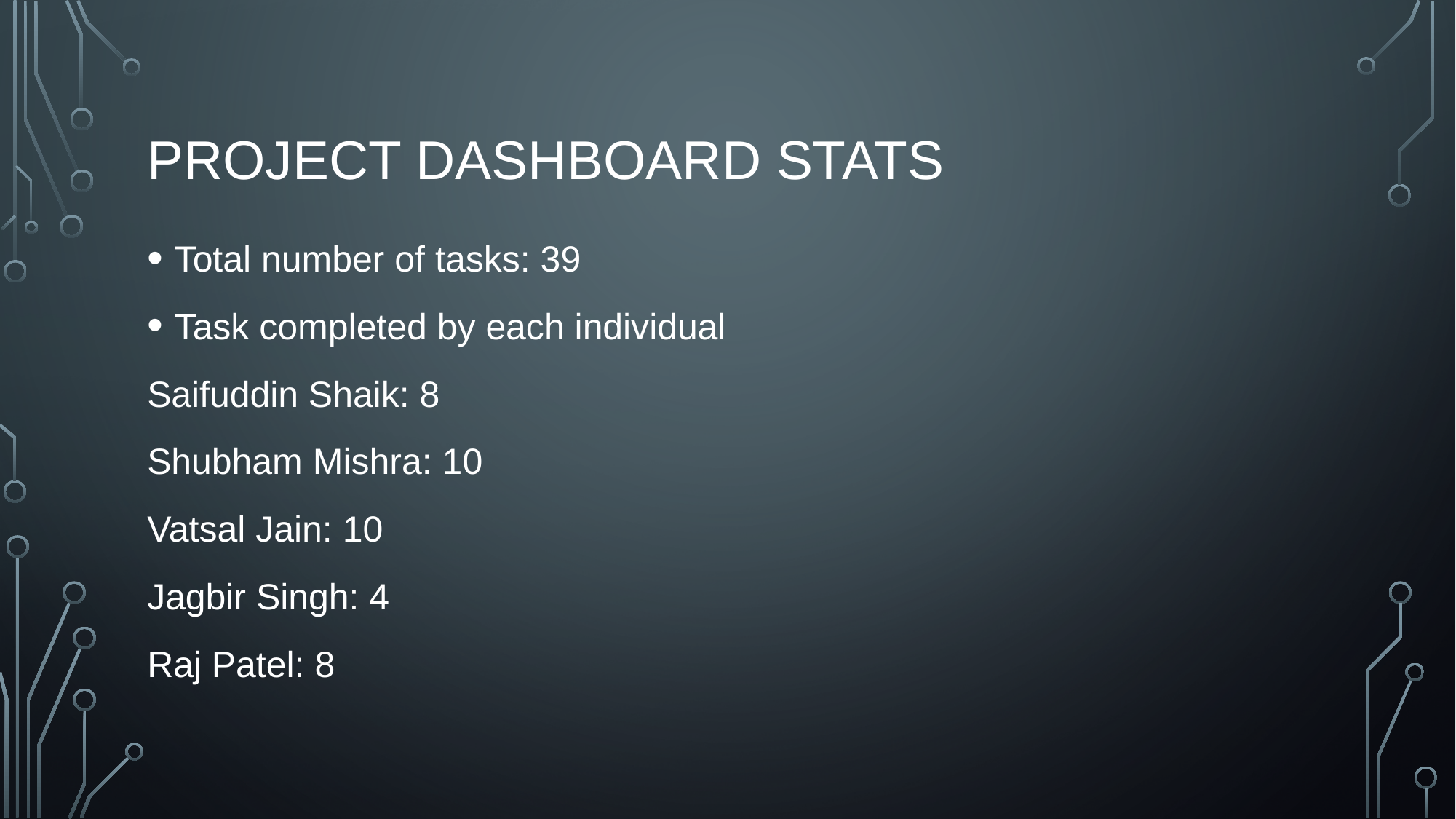

# PROJECT DASHBOARD stats
Total number of tasks: 39
Task completed by each individual
Saifuddin Shaik: 8
Shubham Mishra: 10
Vatsal Jain: 10
Jagbir Singh: 4
Raj Patel: 8